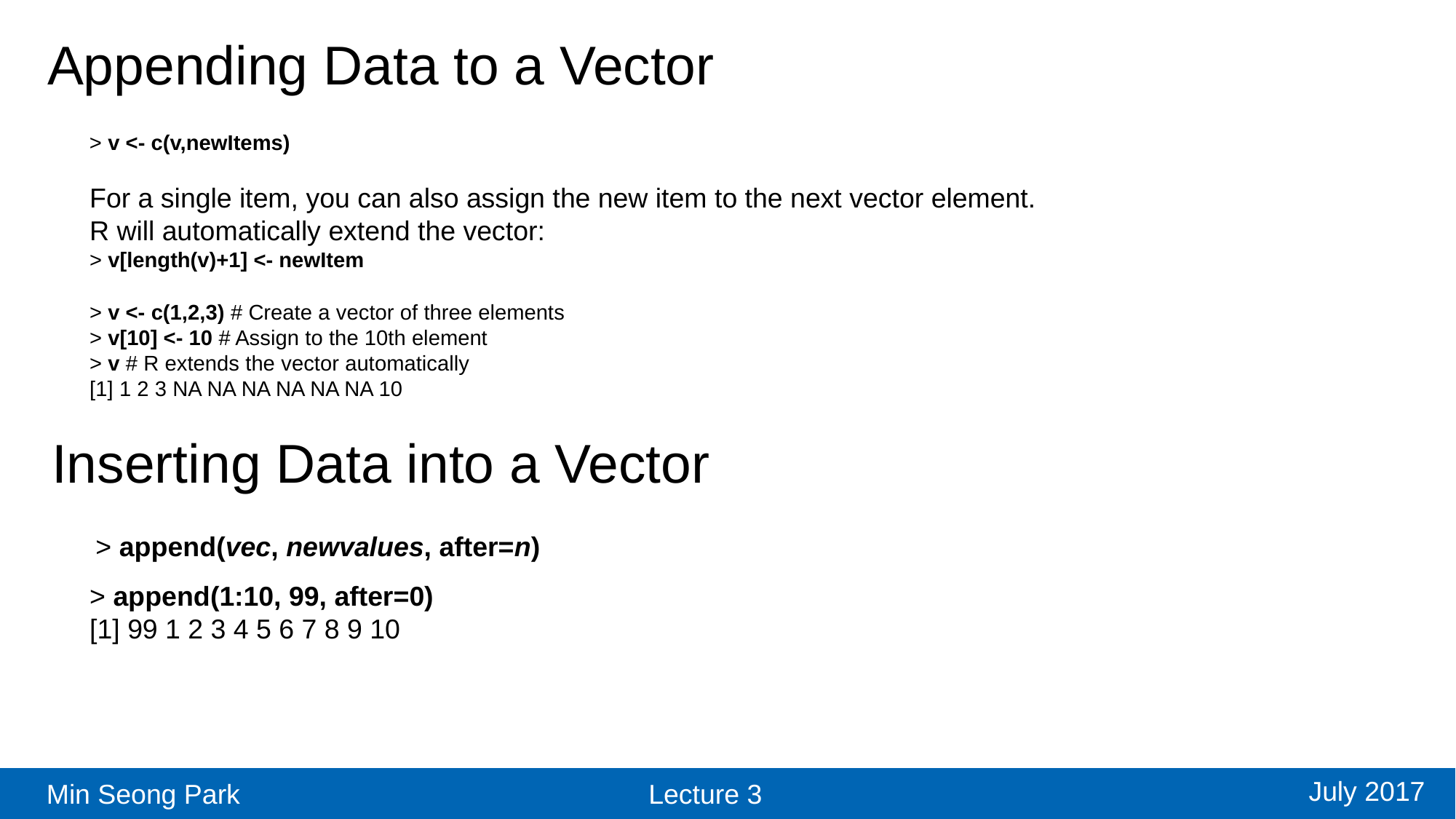

Appending Data to a Vector
> v <- c(v,newItems)
For a single item, you can also assign the new item to the next vector element.
R will automatically extend the vector:
> v[length(v)+1] <- newItem
> v <- c(1,2,3) # Create a vector of three elements
> v[10] <- 10 # Assign to the 10th element
> v # R extends the vector automatically
[1] 1 2 3 NA NA NA NA NA NA 10
Inserting Data into a Vector
> append(vec, newvalues, after=n)
> append(1:10, 99, after=0)
[1] 99 1 2 3 4 5 6 7 8 9 10

July 2017
Min Seong Park
Lecture 3